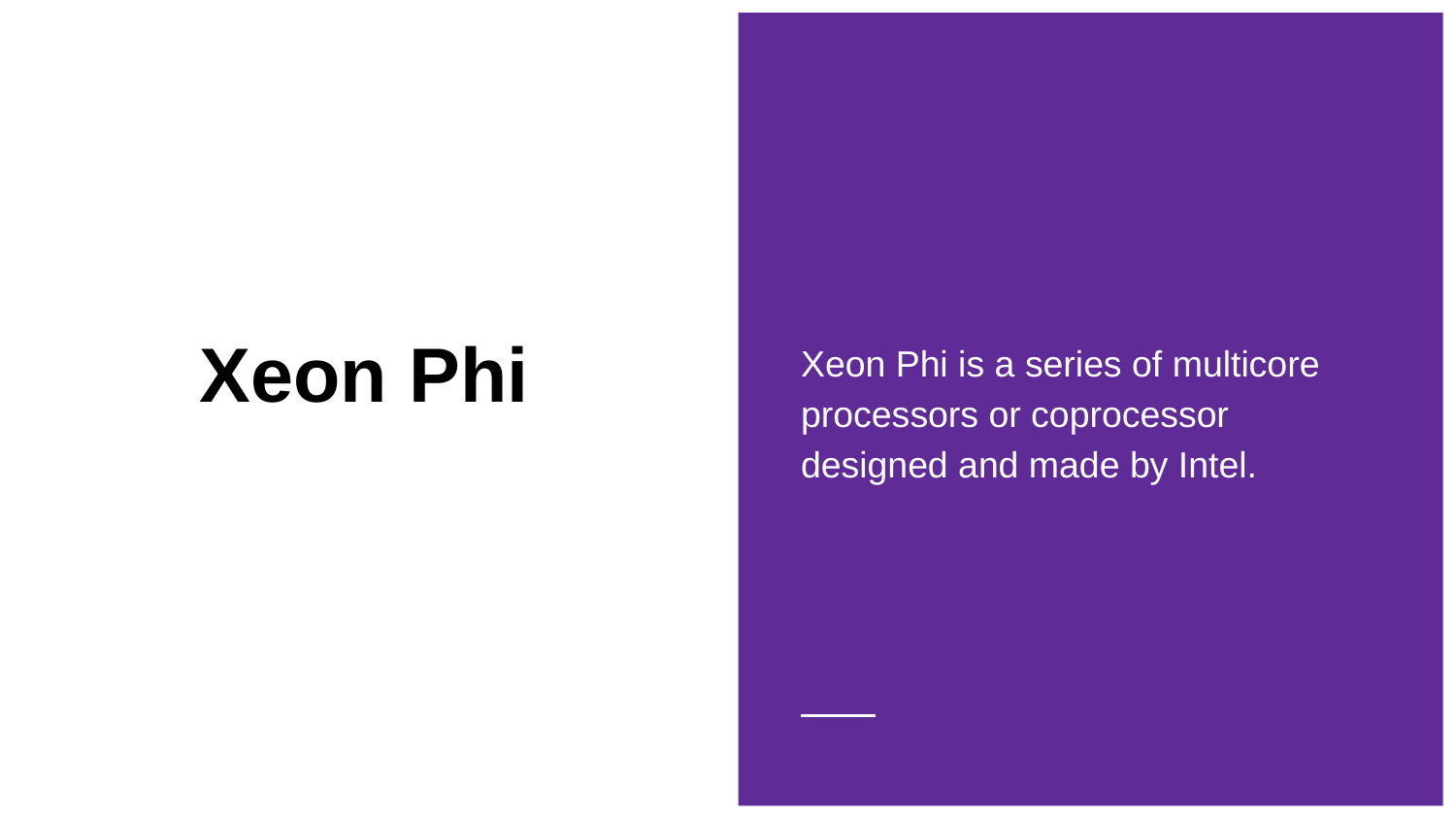

Xeon Phi is a series of multicore processors or coprocessor designed and made by Intel.
# Xeon Phi